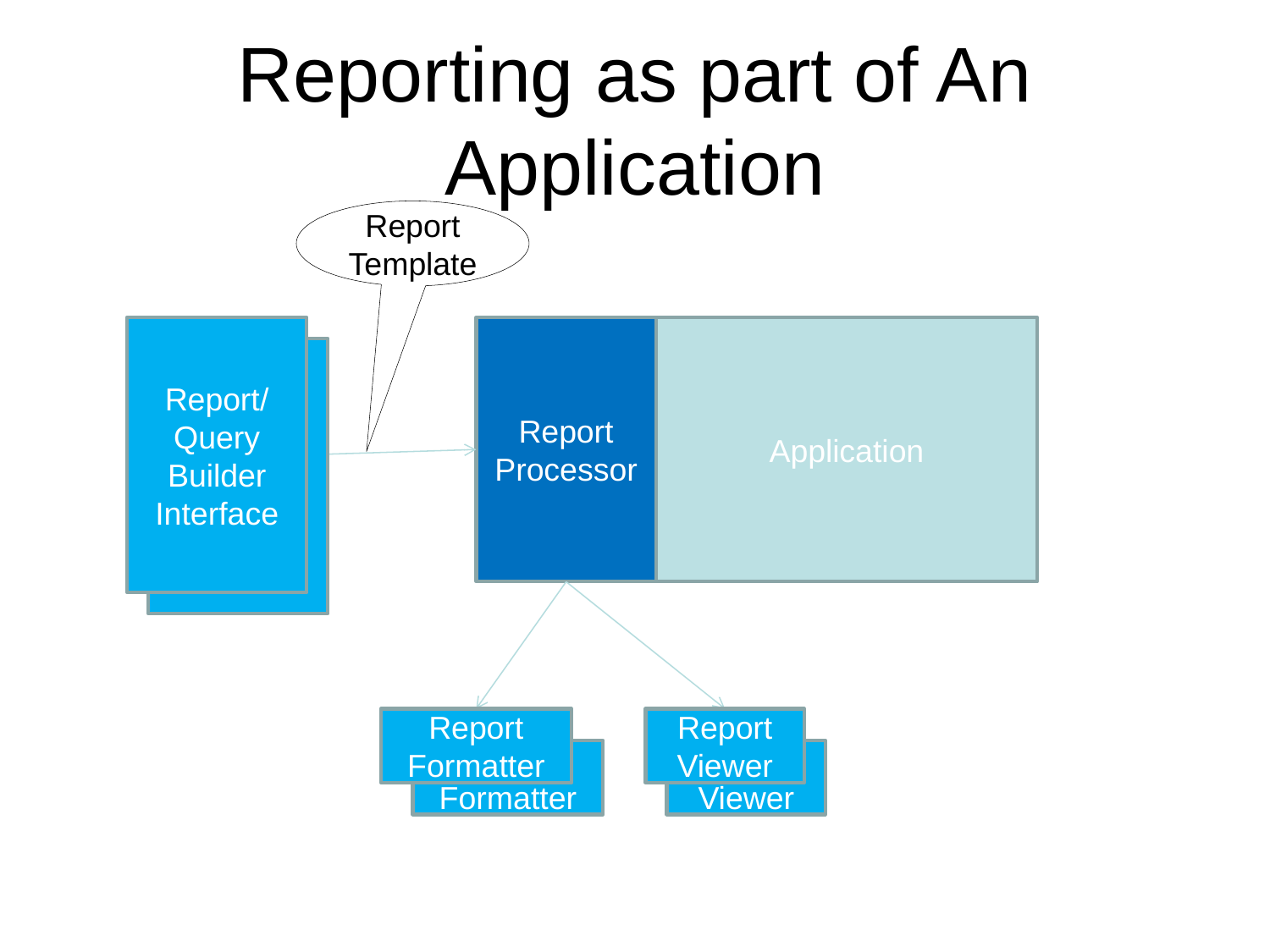

# Reporting as part of An Application

Report Template
Report/Query Builder Interface
Report Processor
Application
Report/Query Builder Interface
Report Formatter
Report Viewer
Report Formatter
Report Viewer